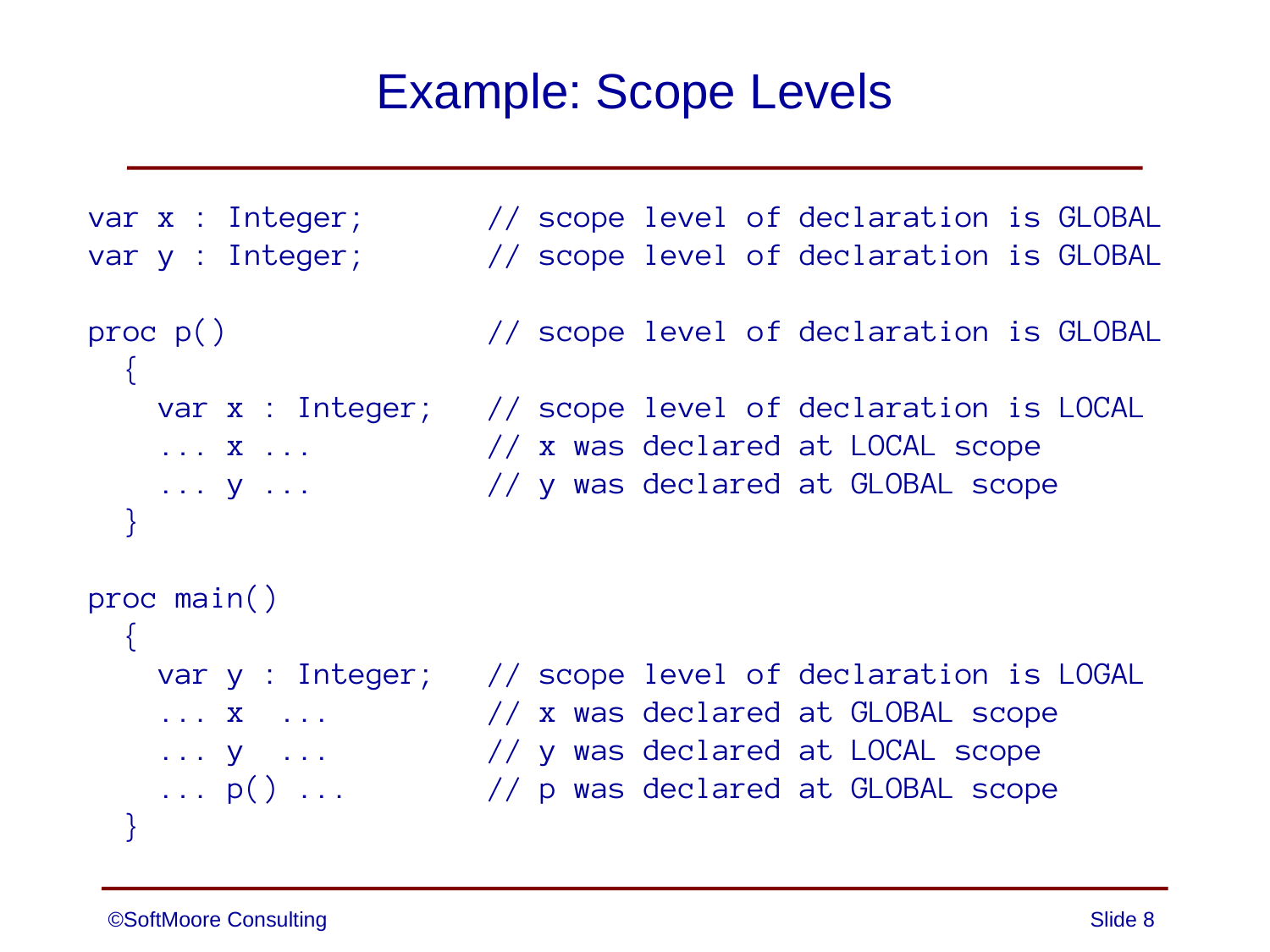

# Example: Scope Levels
var x : Integer;       // scope level of declaration is GLOBAL
var y : Integer;       // scope level of declaration is GLOBAL

proc p()               // scope level of declaration is GLOBAL
  {
    var x : Integer;   // scope level of declaration is LOCAL
    ... x ...          // x was declared at LOCAL scope
    ... y ...          // y was declared at GLOBAL scope
  }

proc main()
  {
    var y : Integer;   // scope level of declaration is LOGAL
    ... x  ...         // x was declared at GLOBAL scope
    ... y  ...         // y was declared at LOCAL scope
    ... p() ...        // p was declared at GLOBAL scope
  }

©SoftMoore Consulting
Slide 8